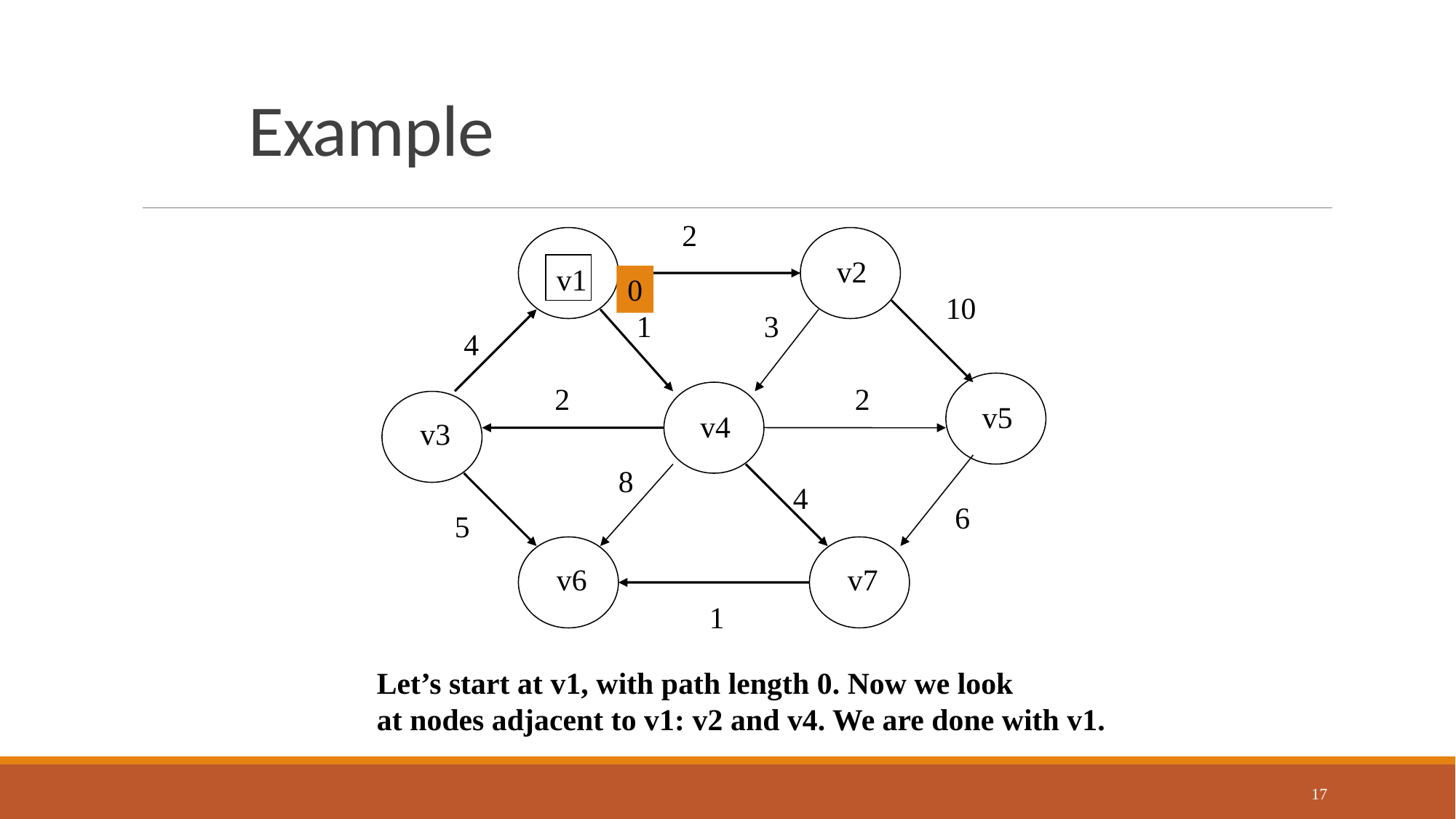

# Example
2

v2

v1
0

10

1
3

4

2
2

v5
v4
v3

8

4
6
5

v6
v7

1
Let’s start at v1, with path length 0. Now we look
at nodes adjacent to v1: v2 and v4. We are done with v1.
17